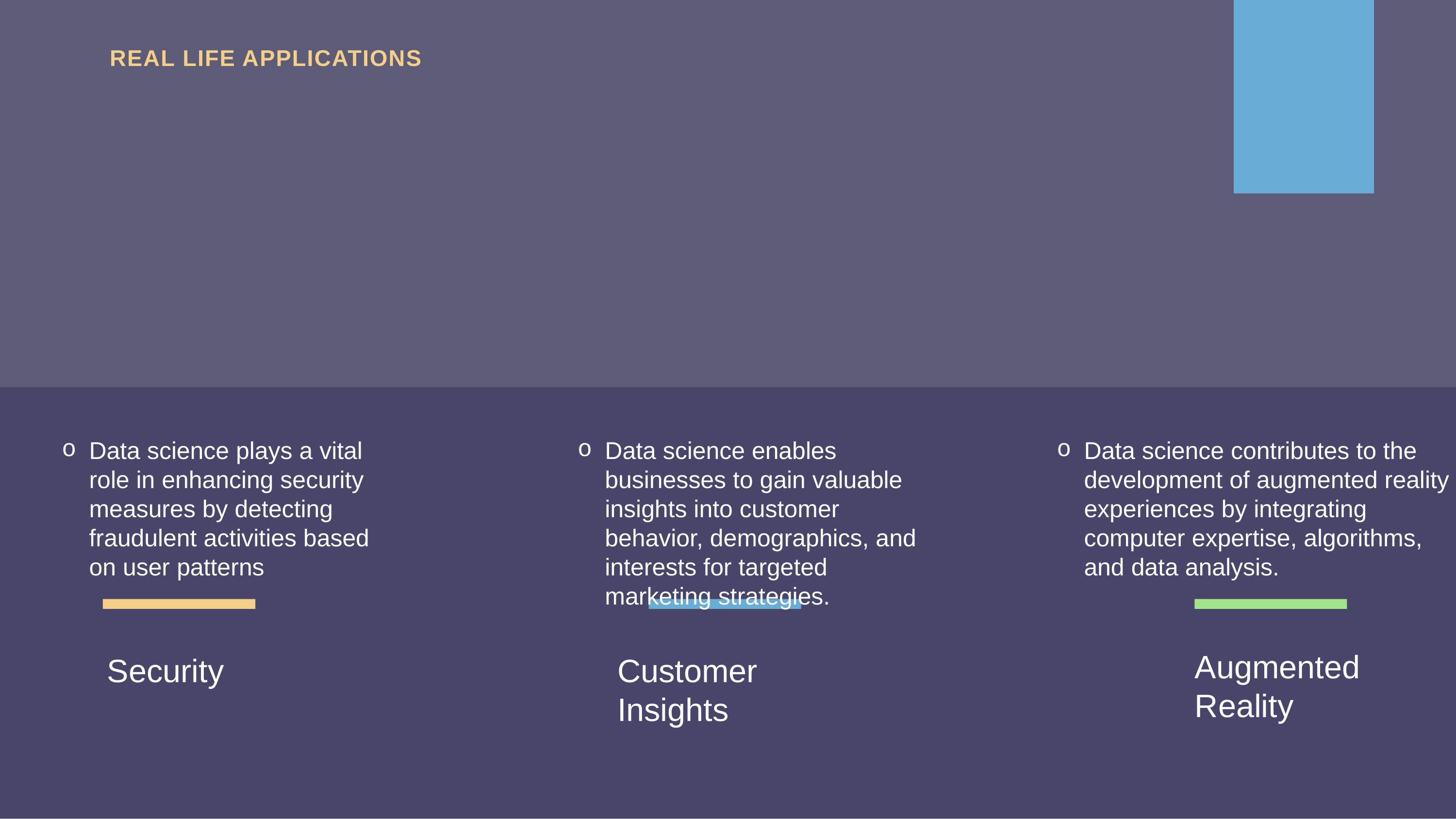

# REAL LIFE APPLICATIONS
Data science plays a vital role in enhancing security measures by detecting fraudulent activities based on user patterns
Data science enables businesses to gain valuable insights into customer behavior, demographics, and interests for targeted marketing strategies.
Data science contributes to the development of augmented reality experiences by integrating computer expertise, algorithms, and data analysis.

Augmented Reality
Security
Customer Insights